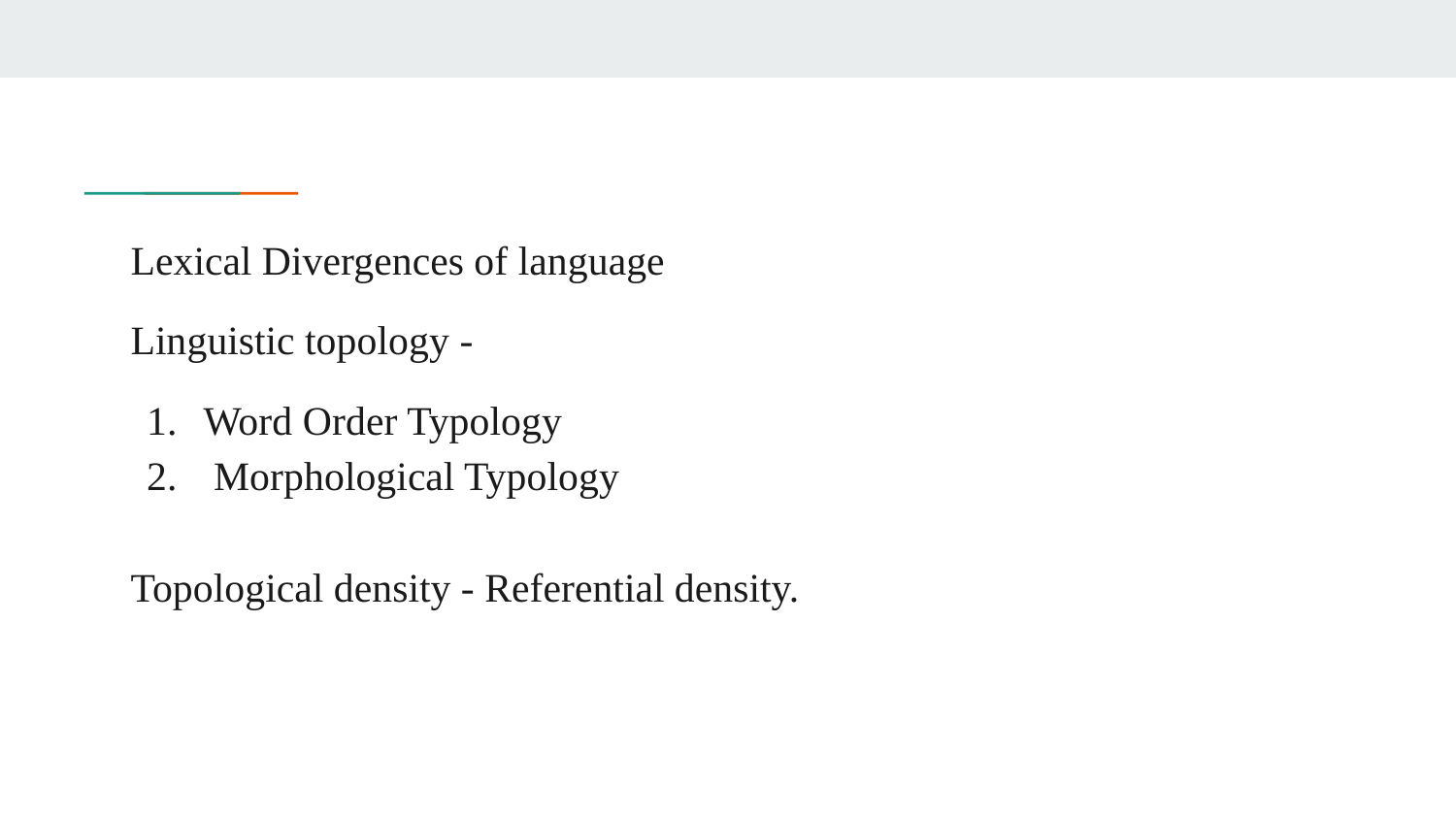

Lexical Divergences of language
Linguistic topology -
Word Order Typology
 Morphological Typology

Topological density - Referential density.